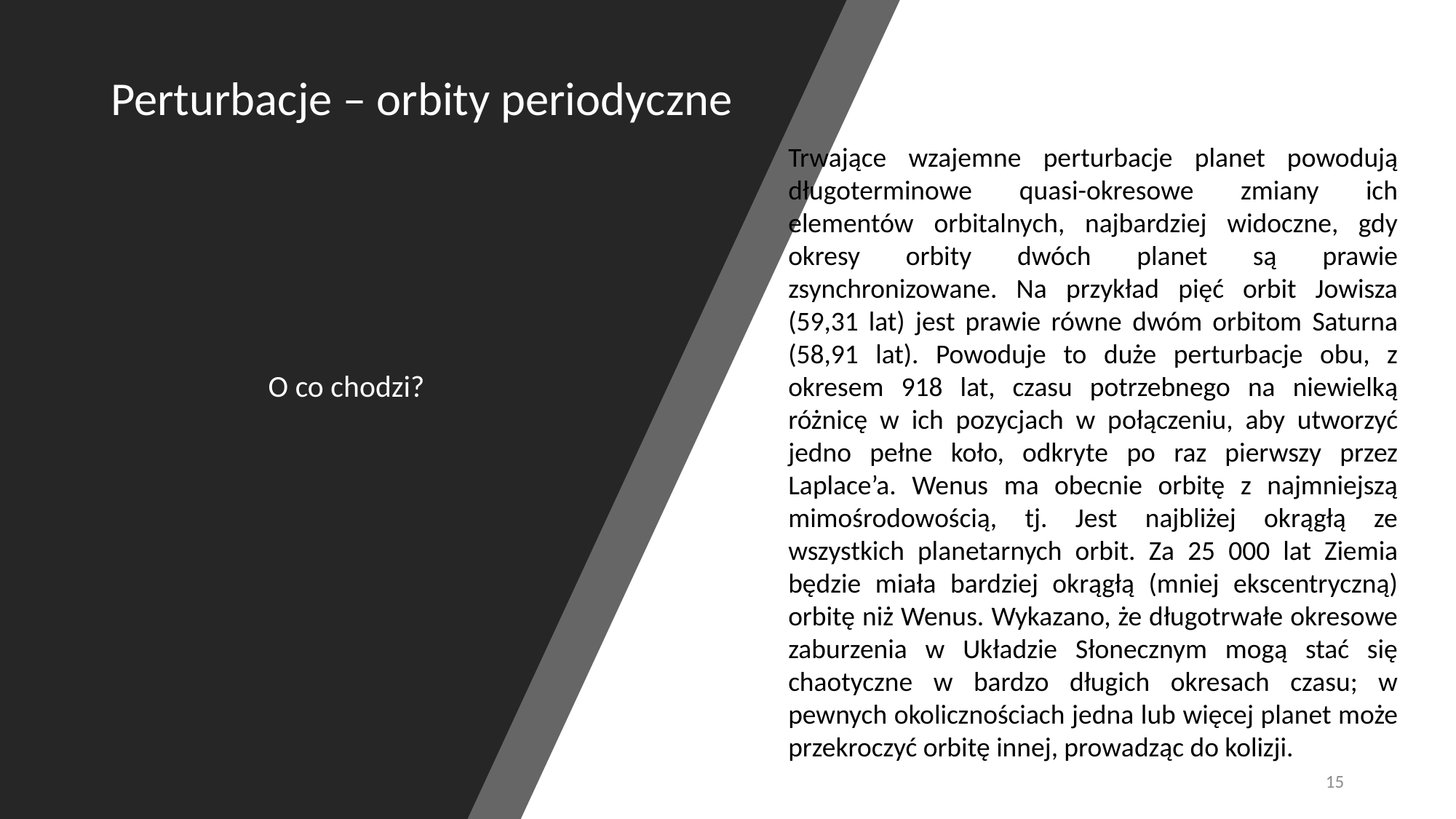

# Perturbacje – orbity periodyczne
Trwające wzajemne perturbacje planet powodują długoterminowe quasi-okresowe zmiany ich elementów orbitalnych, najbardziej widoczne, gdy okresy orbity dwóch planet są prawie zsynchronizowane. Na przykład pięć orbit Jowisza (59,31 lat) jest prawie równe dwóm orbitom Saturna (58,91 lat). Powoduje to duże perturbacje obu, z okresem 918 lat, czasu potrzebnego na niewielką różnicę w ich pozycjach w połączeniu, aby utworzyć jedno pełne koło, odkryte po raz pierwszy przez Laplace’a. Wenus ma obecnie orbitę z najmniejszą mimośrodowością, tj. Jest najbliżej okrągłą ze wszystkich planetarnych orbit. Za 25 000 lat Ziemia będzie miała bardziej okrągłą (mniej ekscentryczną) orbitę niż Wenus. Wykazano, że długotrwałe okresowe zaburzenia w Układzie Słonecznym mogą stać się chaotyczne w bardzo długich okresach czasu; w pewnych okolicznościach jedna lub więcej planet może przekroczyć orbitę innej, prowadząc do kolizji.

O co chodzi?
15